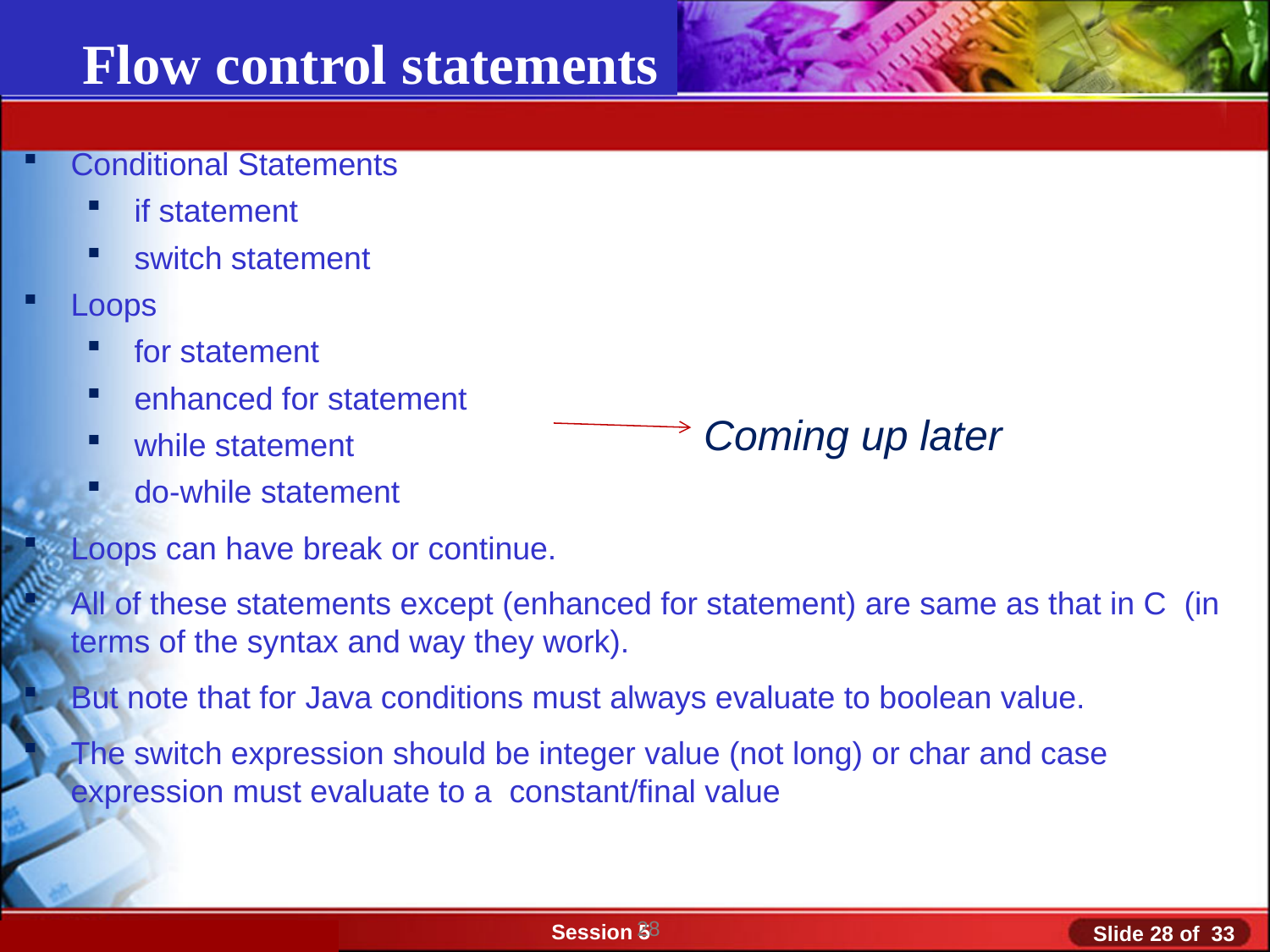

Flow control statements
Conditional Statements
if statement
switch statement
Loops
for statement
enhanced for statement
while statement
do-while statement
Loops can have break or continue.
All of these statements except (enhanced for statement) are same as that in C  (in terms of the syntax and way they work).
But note that for Java conditions must always evaluate to boolean value.
The switch expression should be integer value (not long) or char and case expression must evaluate to a  constant/final value

Coming up later
28